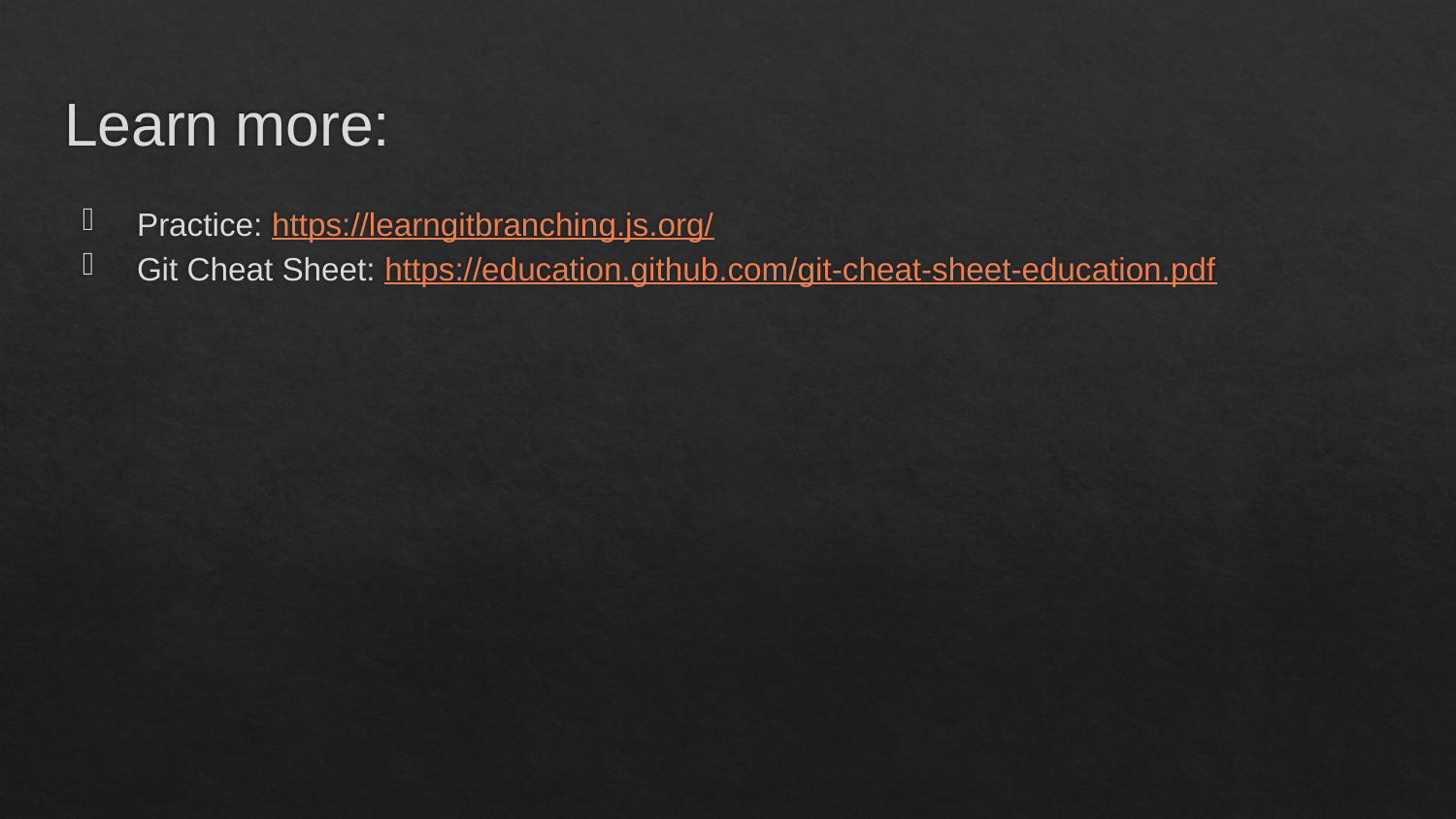

# Learn more:
Practice: https://learngitbranching.js.org/
Git Cheat Sheet: https://education.github.com/git-cheat-sheet-education.pdf